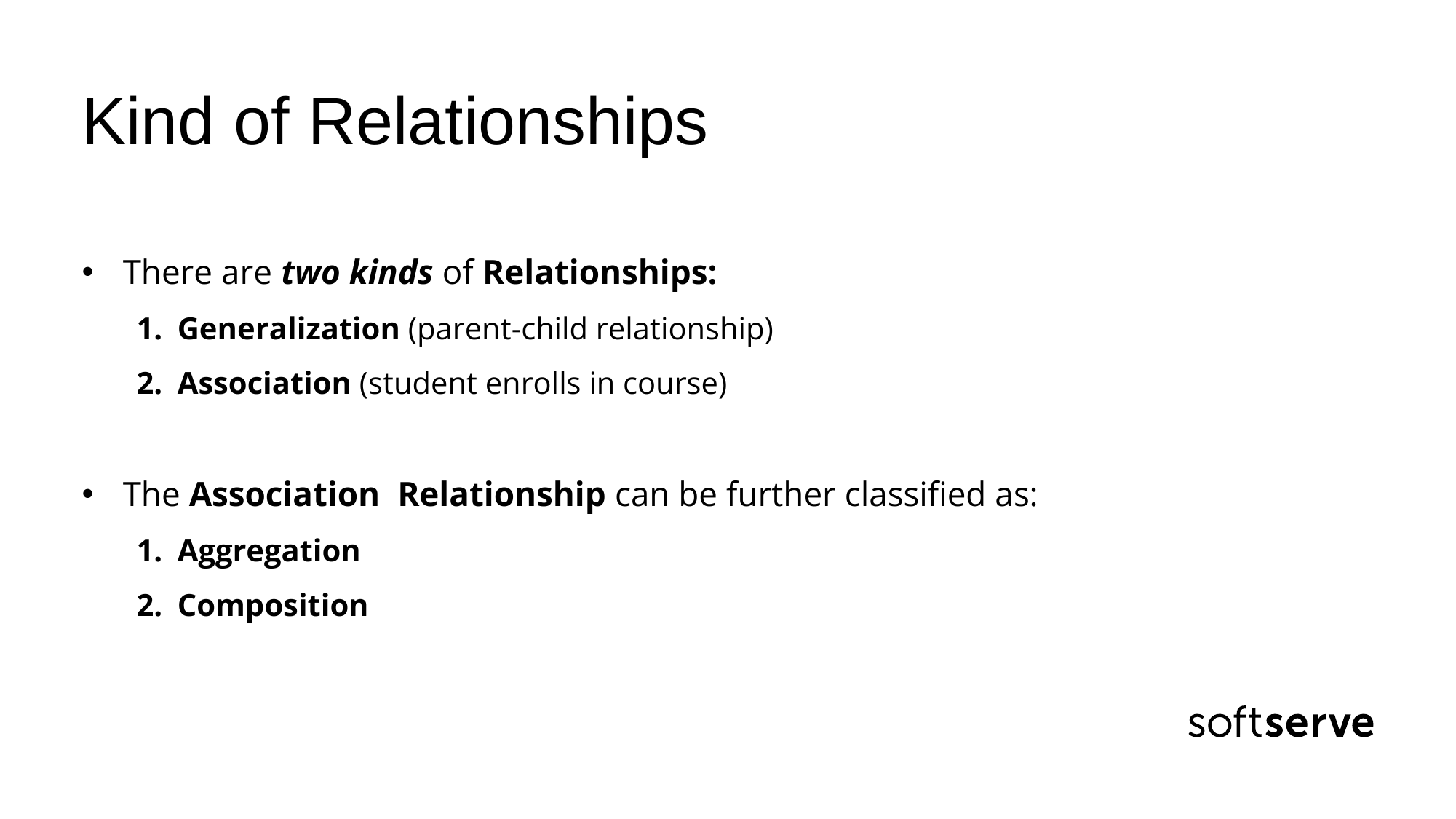

# Kind of Relationships
There are two kinds of Relationships:
Generalization (parent-child relationship)
Association (student enrolls in course)

The Association  Relationship can be further classified as:
Aggregation
Composition